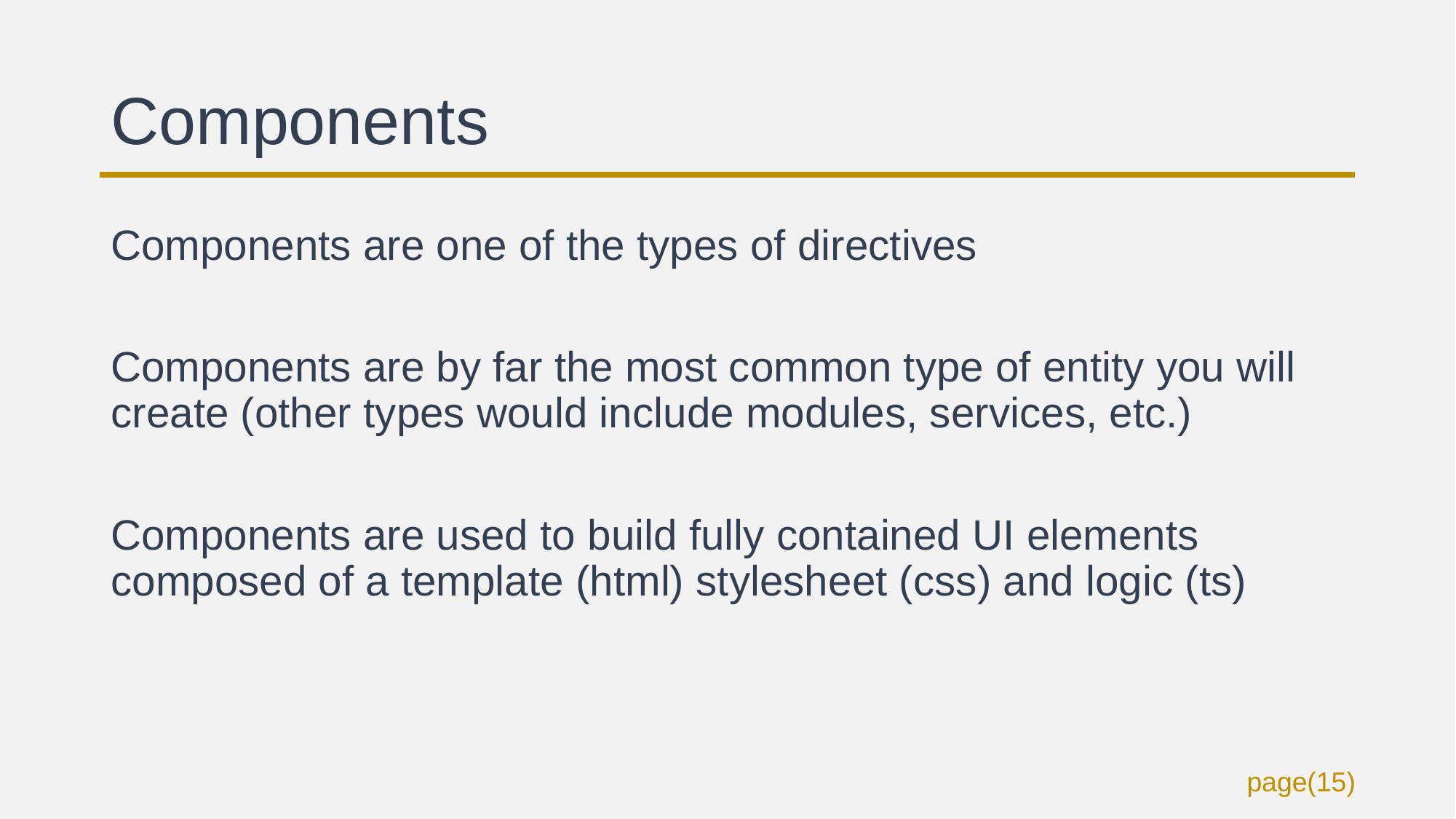

# Components
Components are one of the types of directives

Components are by far the most common type of entity you will create (other types would include modules, services, etc.)

Components are used to build fully contained UI elements composed of a template (html) stylesheet (css) and logic (ts)
page(15)